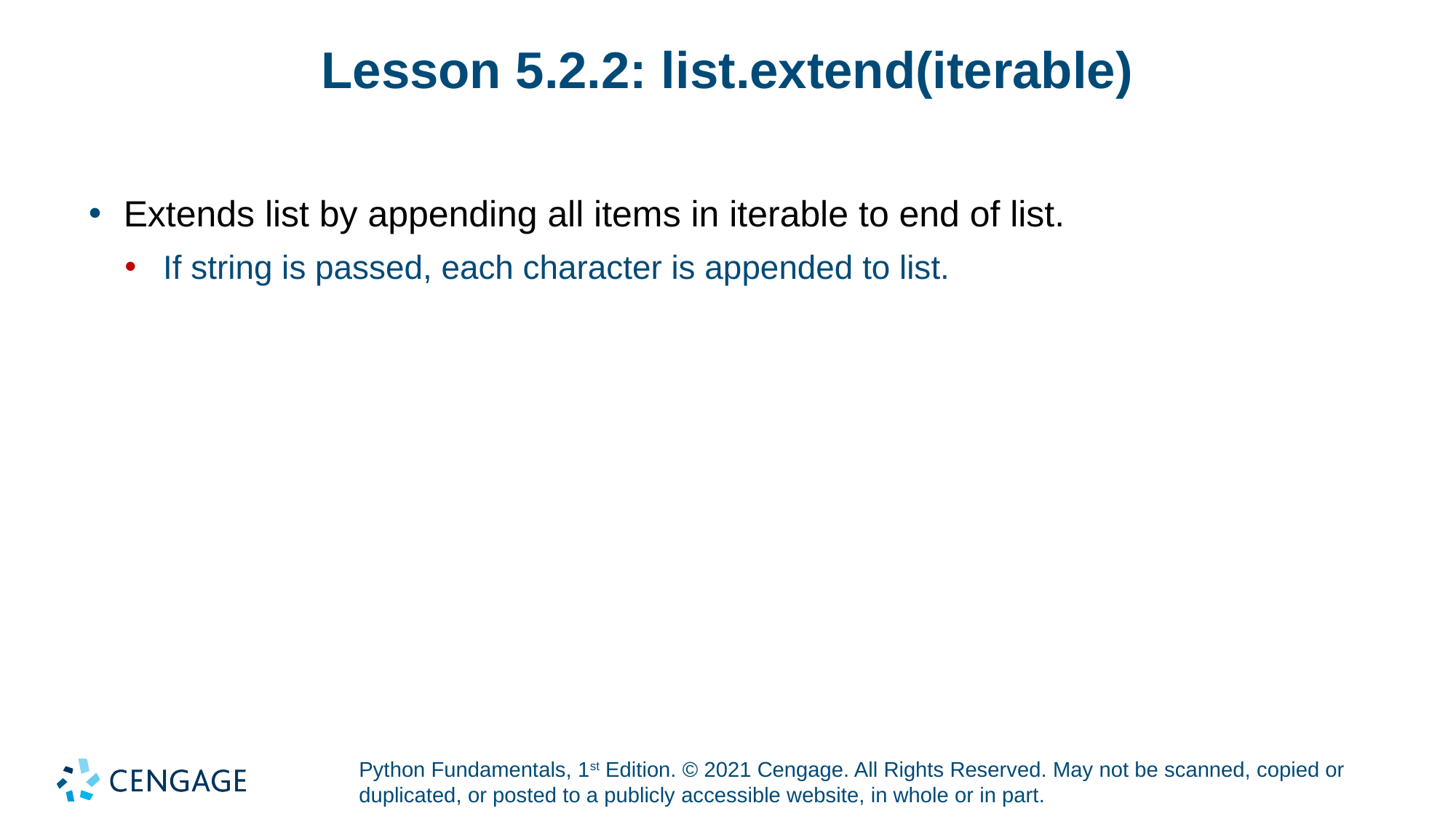

# Lesson 5.2.2: list.extend(iterable)
Extends list by appending all items in iterable to end of list.
If string is passed, each character is appended to list.